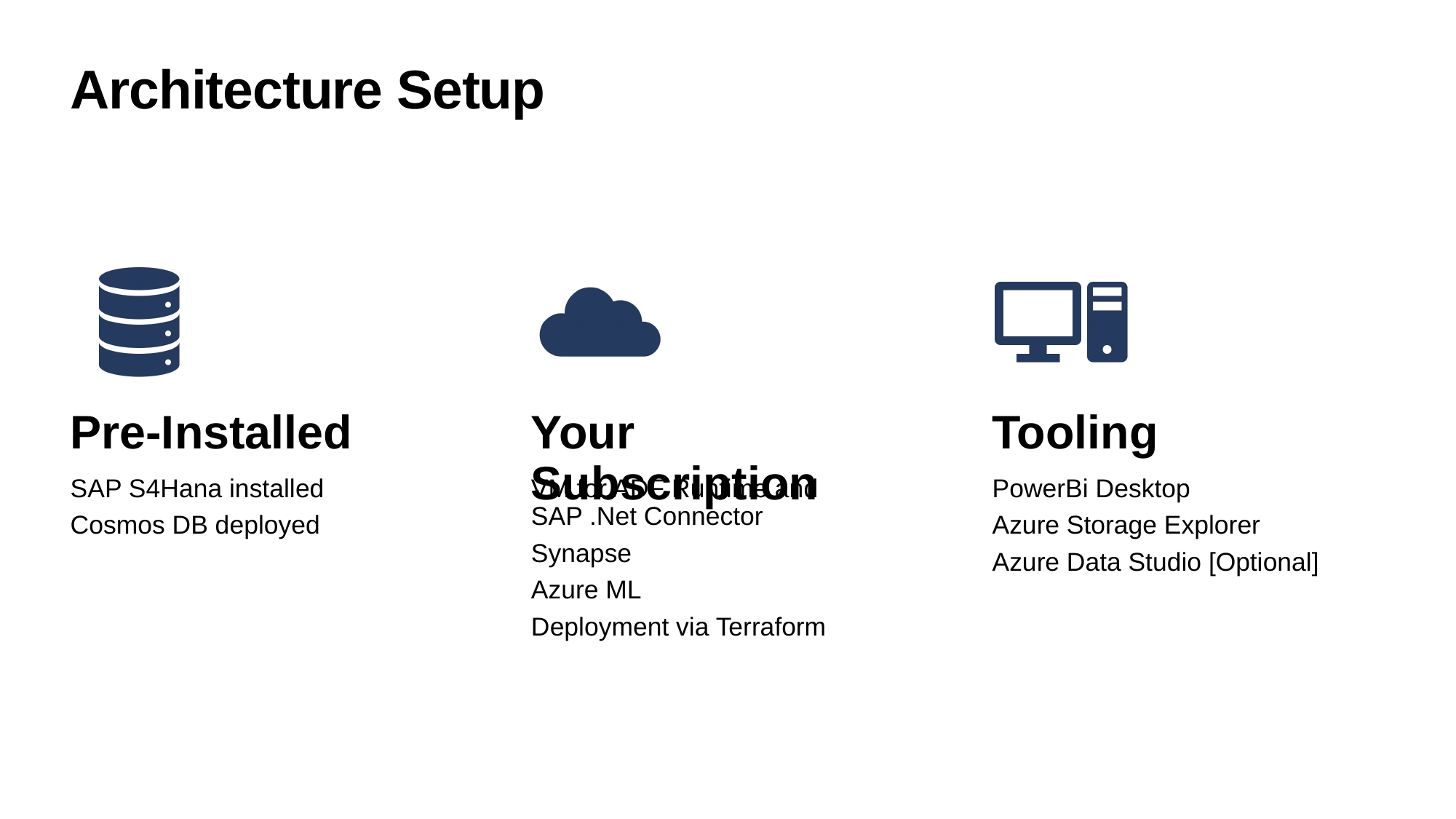

# Architecture Setup
Pre-Installed
SAP S4Hana installed
Cosmos DB deployed
Your Subscription
VM for ADF Runtime and SAP .Net Connector
Synapse
Azure ML
Deployment via Terraform
Tooling
PowerBi Desktop
Azure Storage Explorer
Azure Data Studio [Optional]